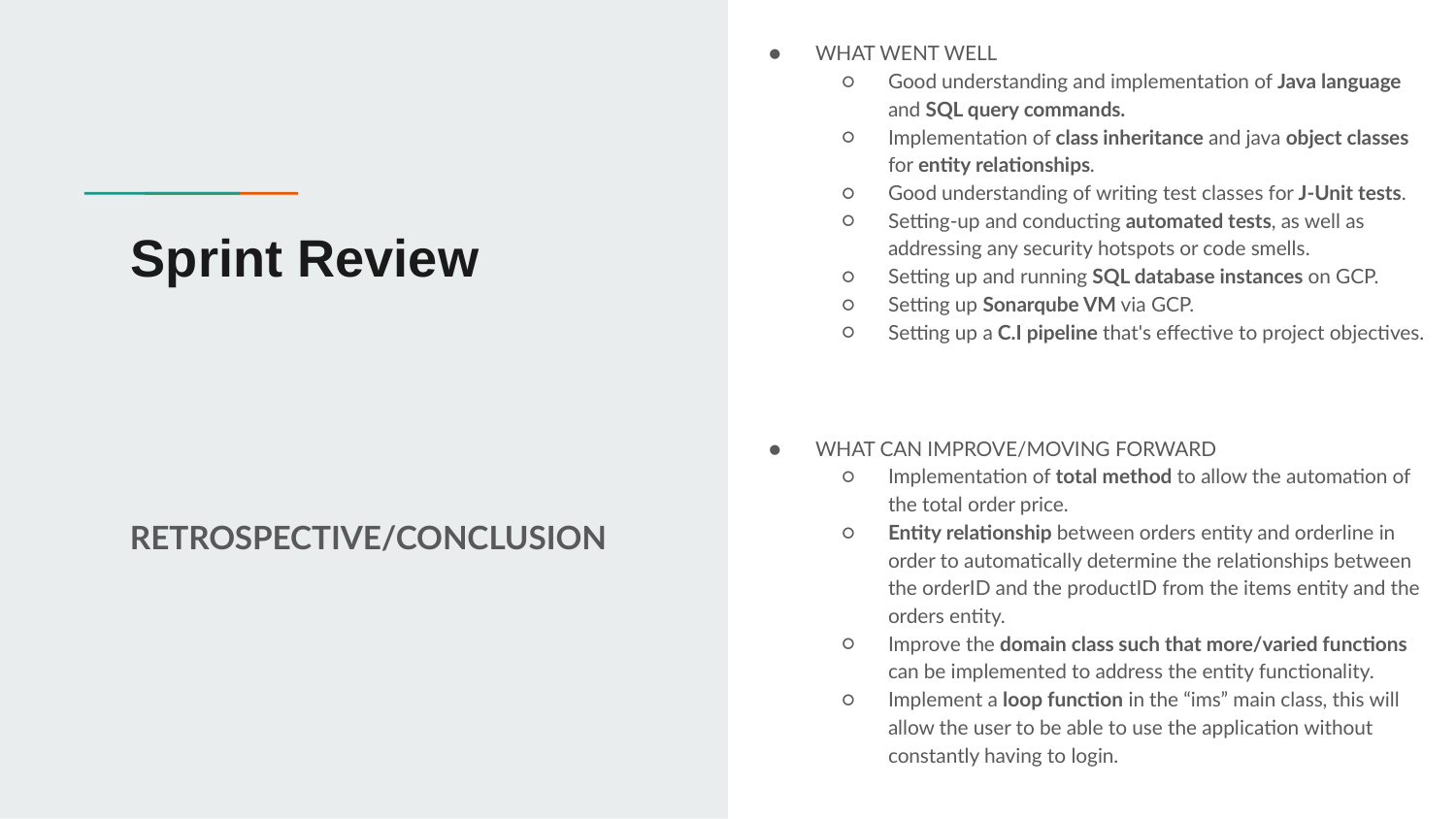

WHAT WENT WELL
Good understanding and implementation of Java language and SQL query commands.
Implementation of class inheritance and java object classes for entity relationships.
Good understanding of writing test classes for J-Unit tests.
Setting-up and conducting automated tests, as well as addressing any security hotspots or code smells.
Setting up and running SQL database instances on GCP.
Setting up Sonarqube VM via GCP.
Setting up a C.I pipeline that's effective to project objectives.

WHAT CAN IMPROVE/MOVING FORWARD
Implementation of total method to allow the automation of the total order price.
Entity relationship between orders entity and orderline in order to automatically determine the relationships between the orderID and the productID from the items entity and the orders entity.
Improve the domain class such that more/varied functions can be implemented to address the entity functionality.
Implement a loop function in the “ims” main class, this will allow the user to be able to use the application without constantly having to login.
# Sprint Review
RETROSPECTIVE/CONCLUSION